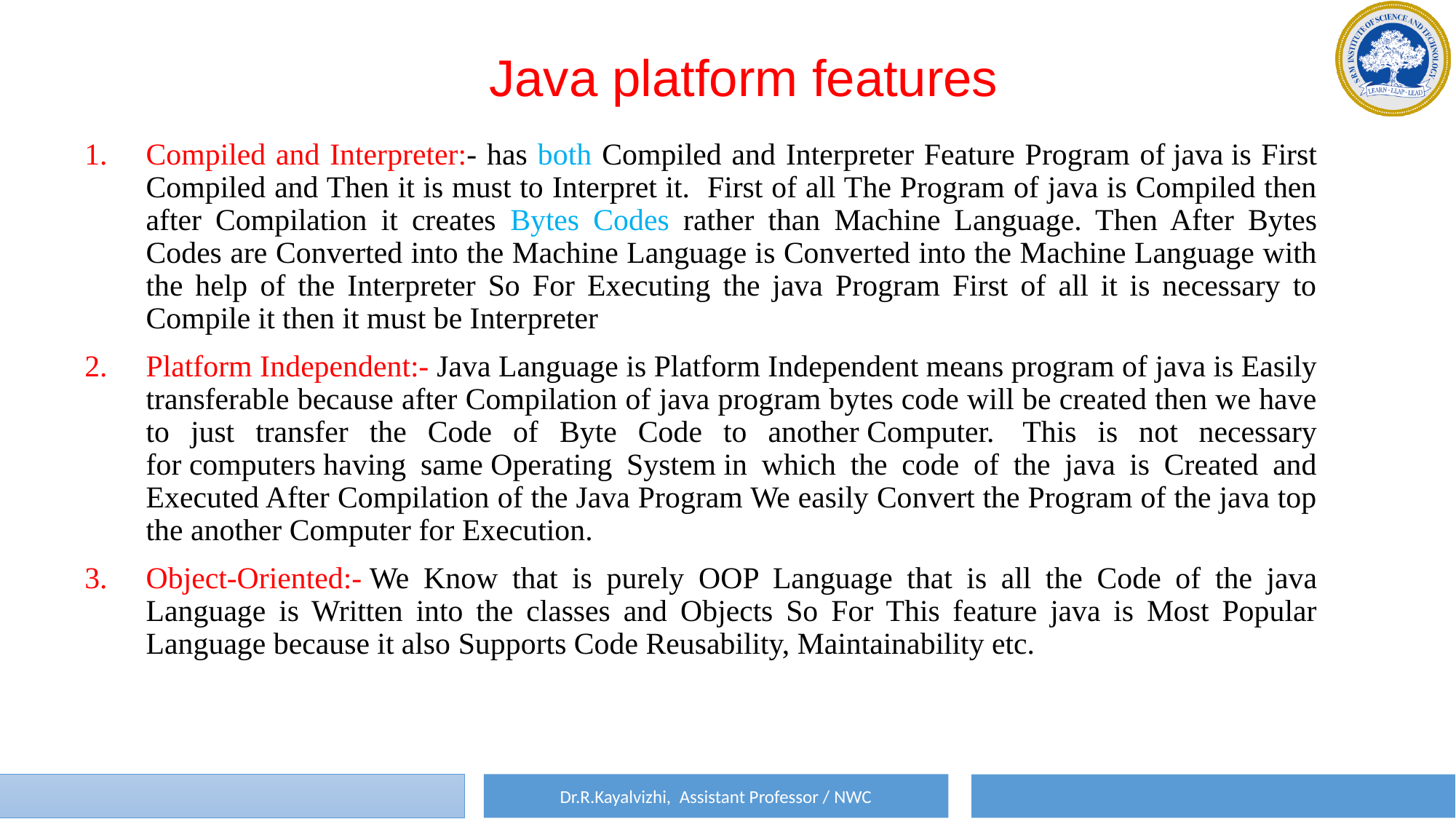

Java platform features
Compiled and Interpreter:- has both Compiled and Interpreter Feature Program of java is First Compiled and Then it is must to Interpret it.  First of all The Program of java is Compiled then after Compilation it creates Bytes Codes rather than Machine Language. Then After Bytes Codes are Converted into the Machine Language is Converted into the Machine Language with the help of the Interpreter So For Executing the java Program First of all it is necessary to Compile it then it must be Interpreter
Platform Independent:- Java Language is Platform Independent means program of java is Easily transferable because after Compilation of java program bytes code will be created then we have to just transfer the Code of Byte Code to another Computer.  This is not necessary for computers having same Operating System in which the code of the java is Created and Executed After Compilation of the Java Program We easily Convert the Program of the java top the another Computer for Execution.
Object-Oriented:- We Know that is purely OOP Language that is all the Code of the java Language is Written into the classes and Objects So For This feature java is Most Popular Language because it also Supports Code Reusability, Maintainability etc.
Dr.R.Kayalvizhi,  Assistant Professor / NWC

3